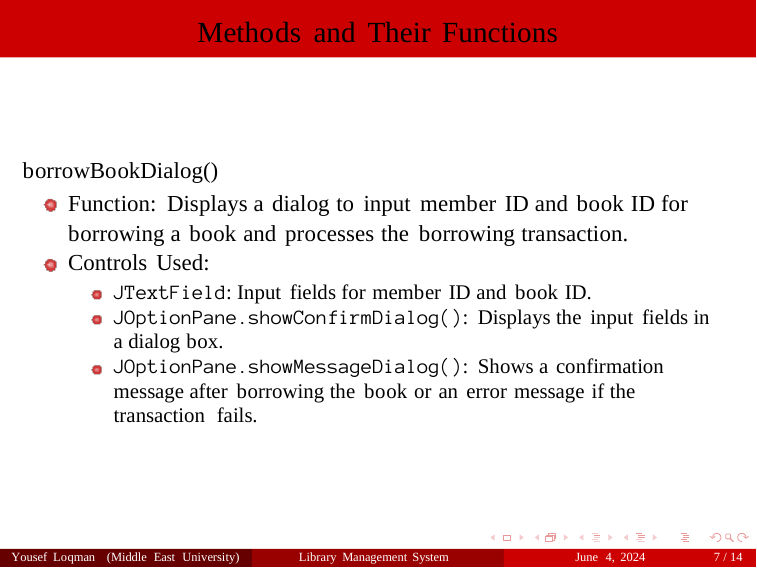

Methods and Their Functions
borrowBookDialog()
Function: Displays a dialog to input member ID and book ID for
borrowing a book and processes the borrowing transaction.
Controls Used:
JTextField: Input fields for member ID and book ID. JOptionPane.showConfirmDialog(): Displays the input fields in a dialog box.
JOptionPane.showMessageDialog(): Shows a confirmation message after borrowing the book or an error message if the transaction  fails.

Yousef Loqman   (Middle  East  University)
Library Management System
June  4, 2024
7 / 14